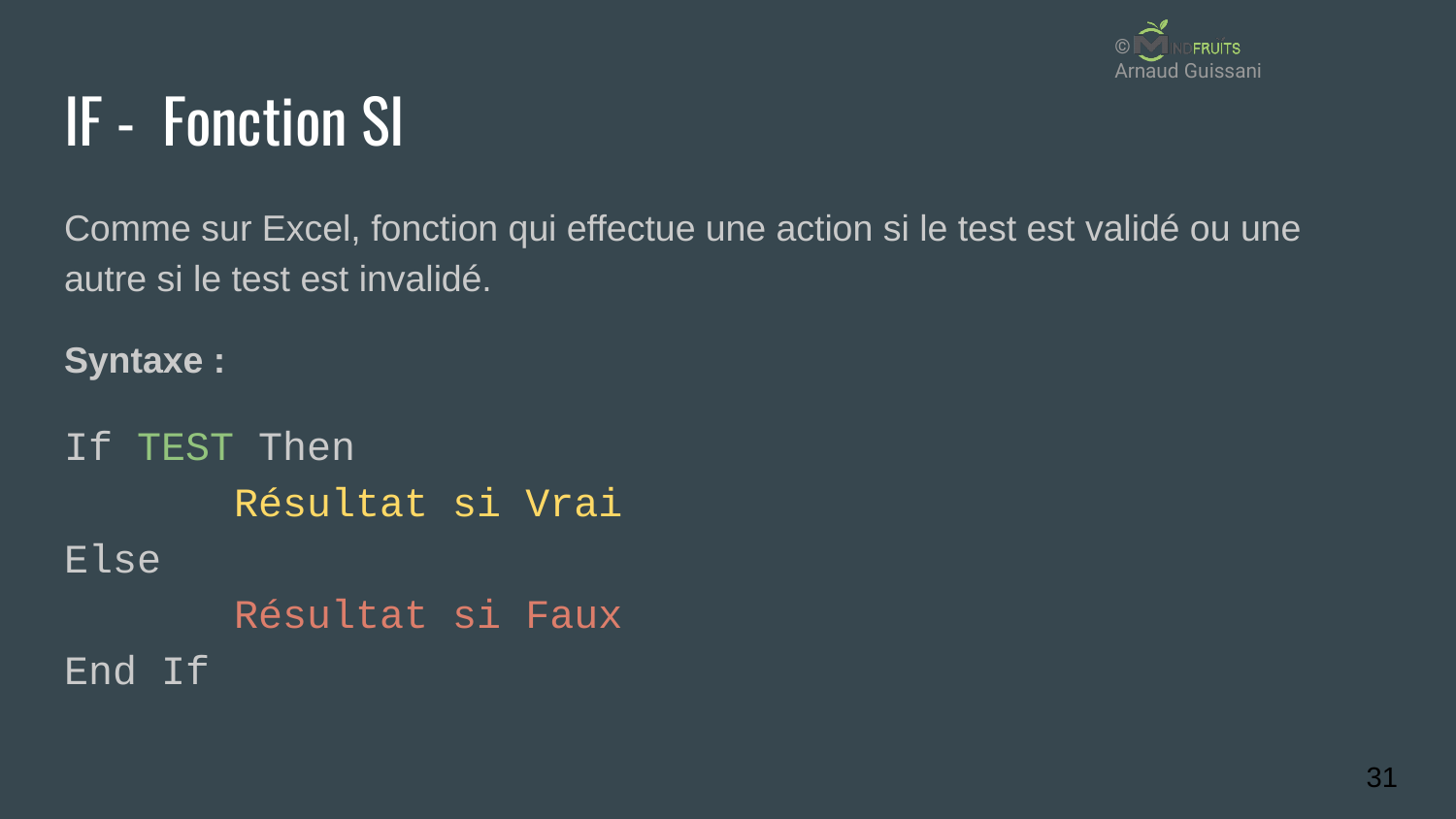

# IF -  Fonction SI
Comme sur Excel, fonction qui effectue une action si le test est validé ou une autre si le test est invalidé.
Syntaxe :
If TEST Then
       Résultat si Vrai
Else
       Résultat si Faux
End If
31